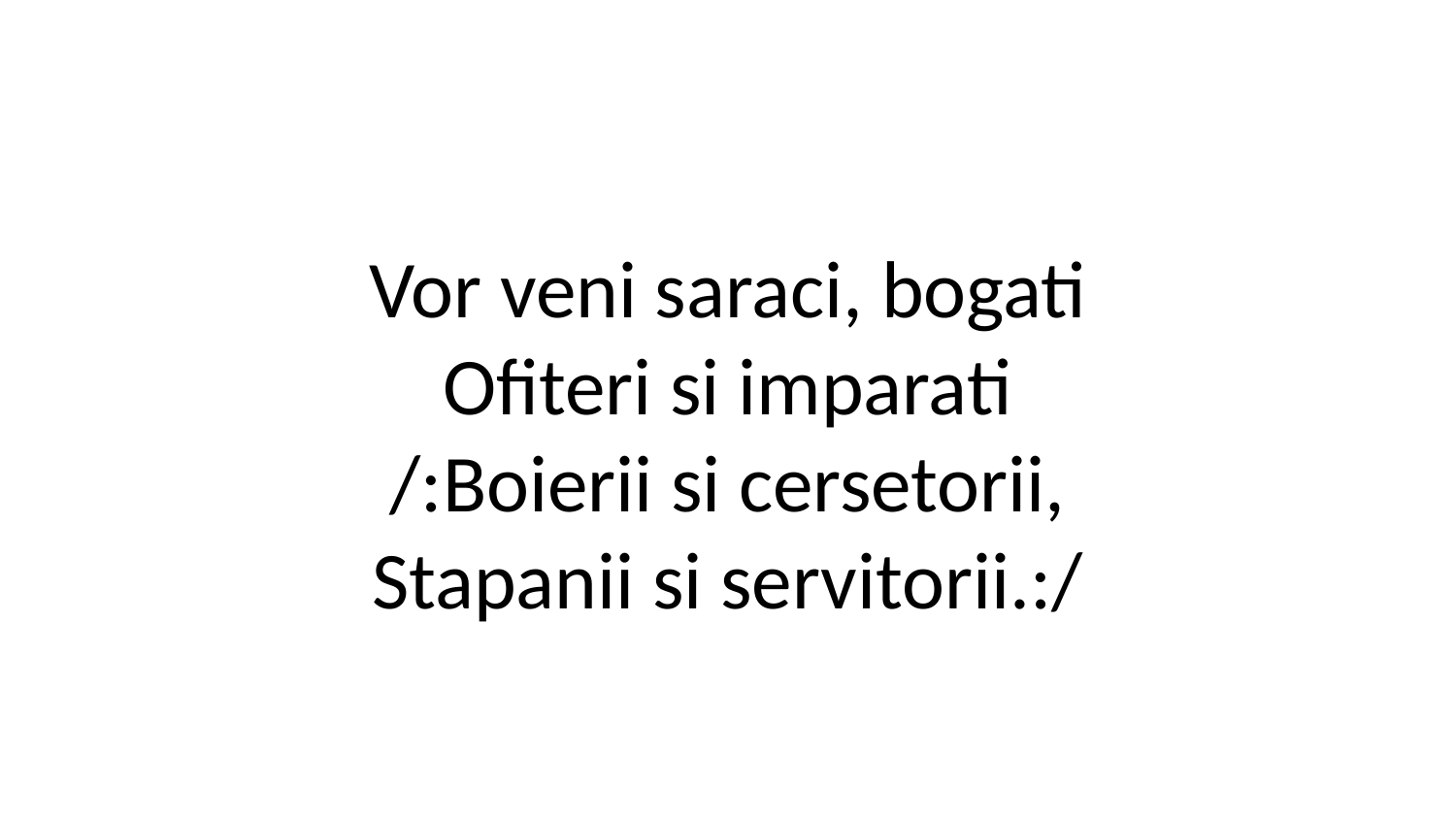

Vor veni saraci, bogati
Ofiteri si imparati
/:Boierii si cersetorii,
Stapanii si servitorii.:/